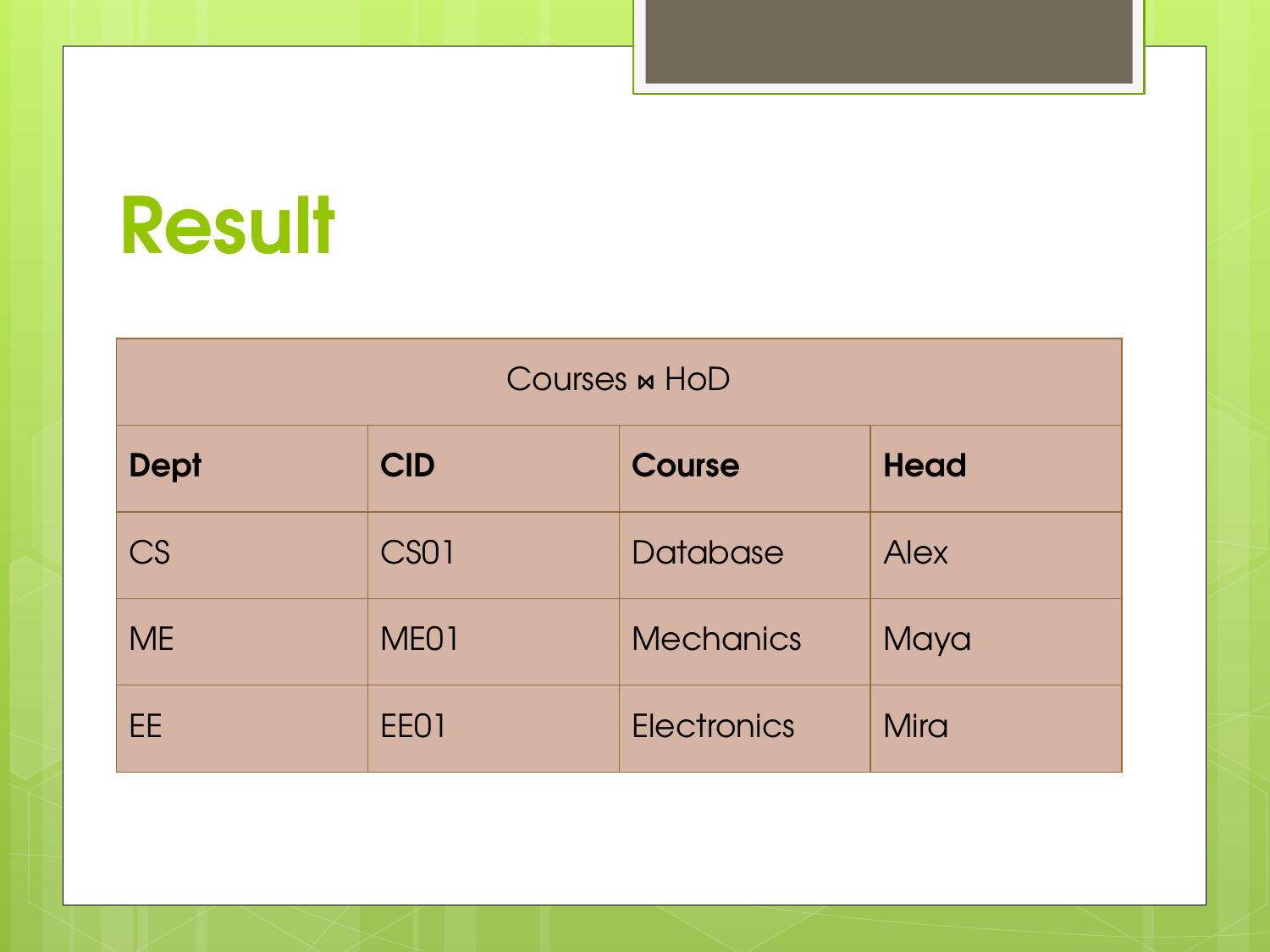

# Result
| Courses ⋈ HoD |  |  |  |
| --- | --- | --- | --- |
| Dept | CID | Course | Head |
| CS | CS01 | Database | Alex |
| ME | ME01 | Mechanics | Maya |
| EE | EE01 | Electronics | Mira |